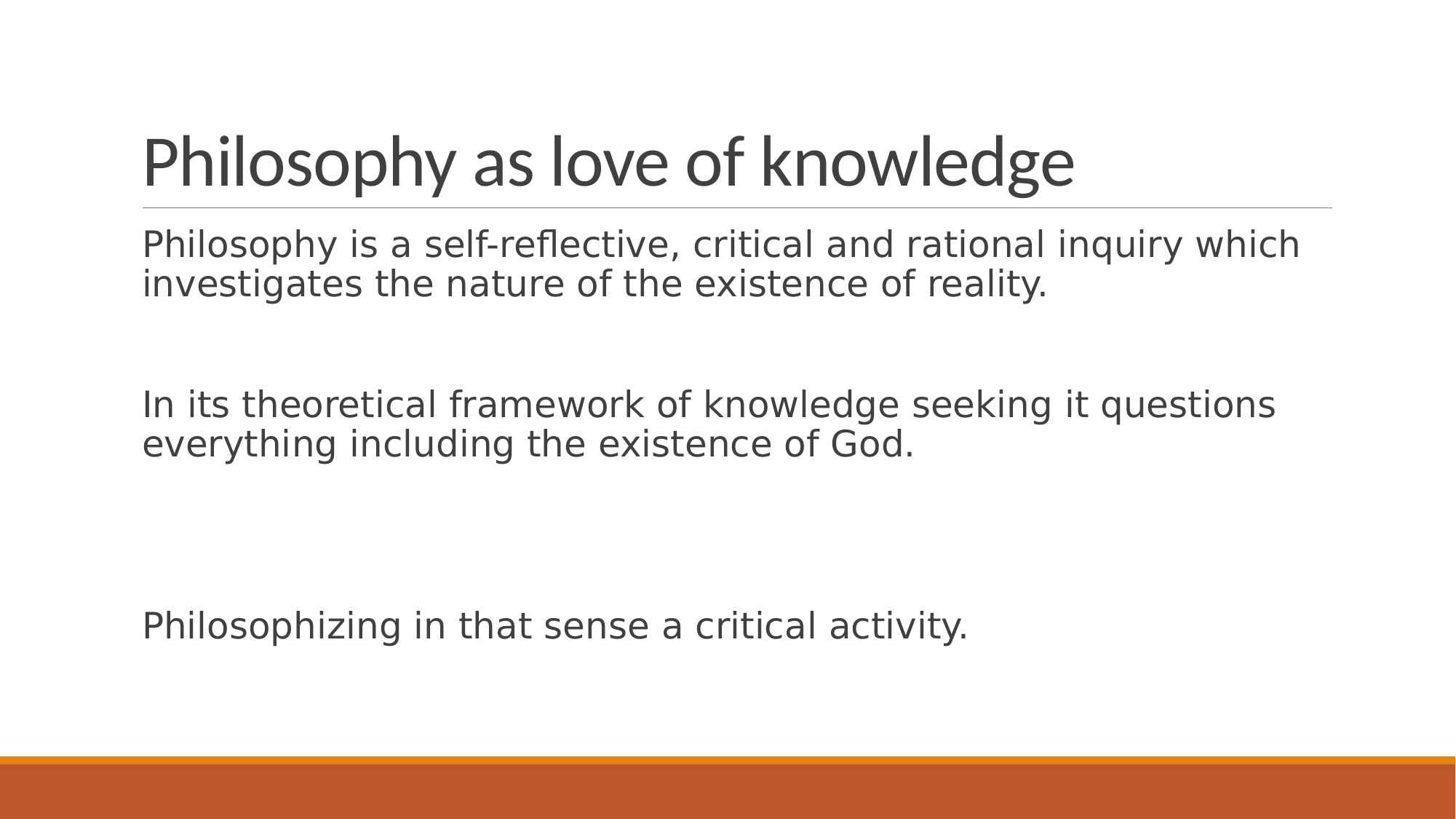

# Philosophy as love of knowledge
Philosophy is a self-reflective, critical and rational inquiry which investigates the nature of the existence of reality.

In its theoretical framework of knowledge seeking it questions everything including the existence of God.

Philosophizing in that sense a critical activity.